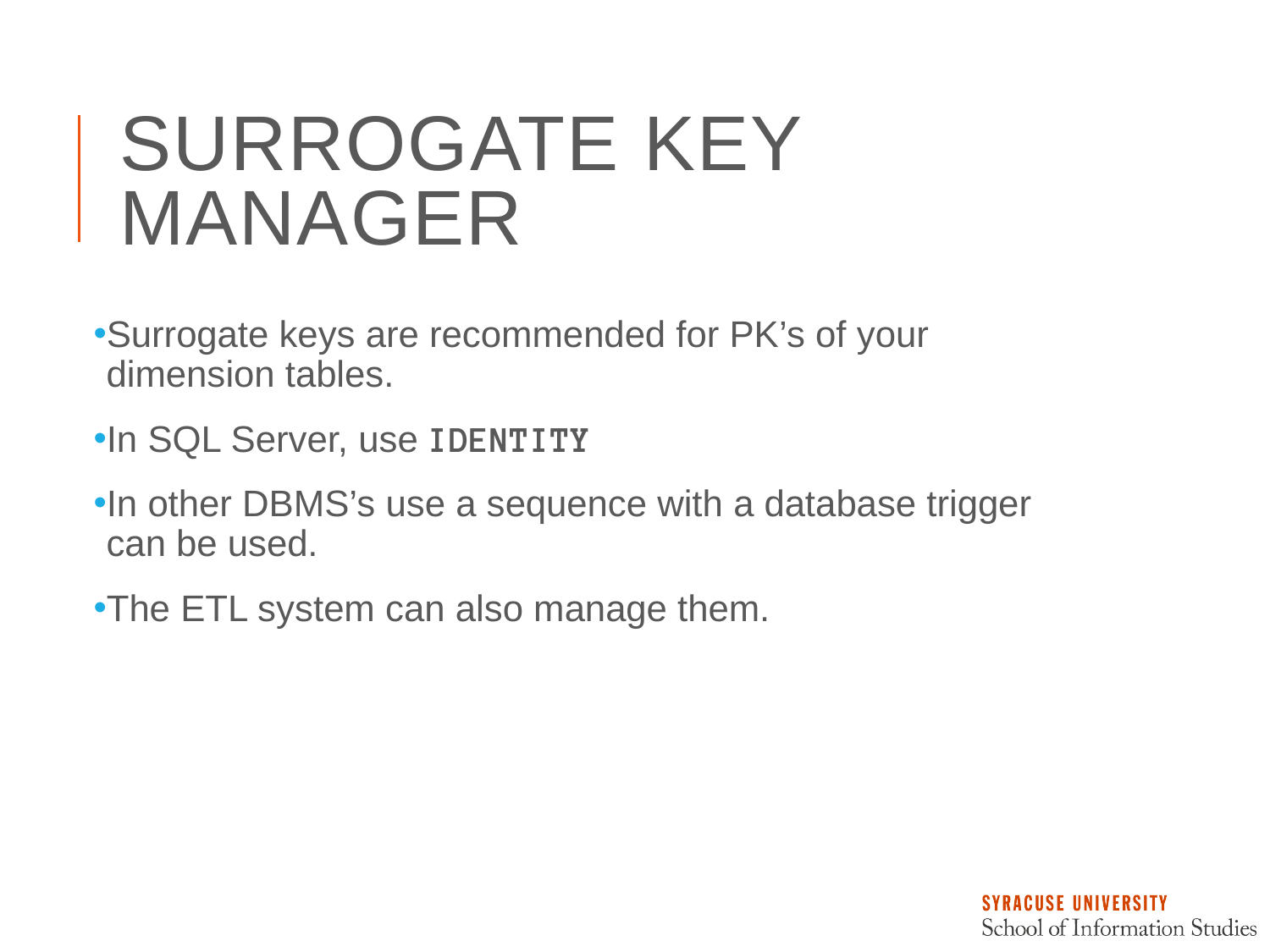

# Surrogate Key Manager
Surrogate keys are recommended for PK’s of your dimension tables.
In SQL Server, use IDENTITY
In other DBMS’s use a sequence with a database trigger can be used.
The ETL system can also manage them.